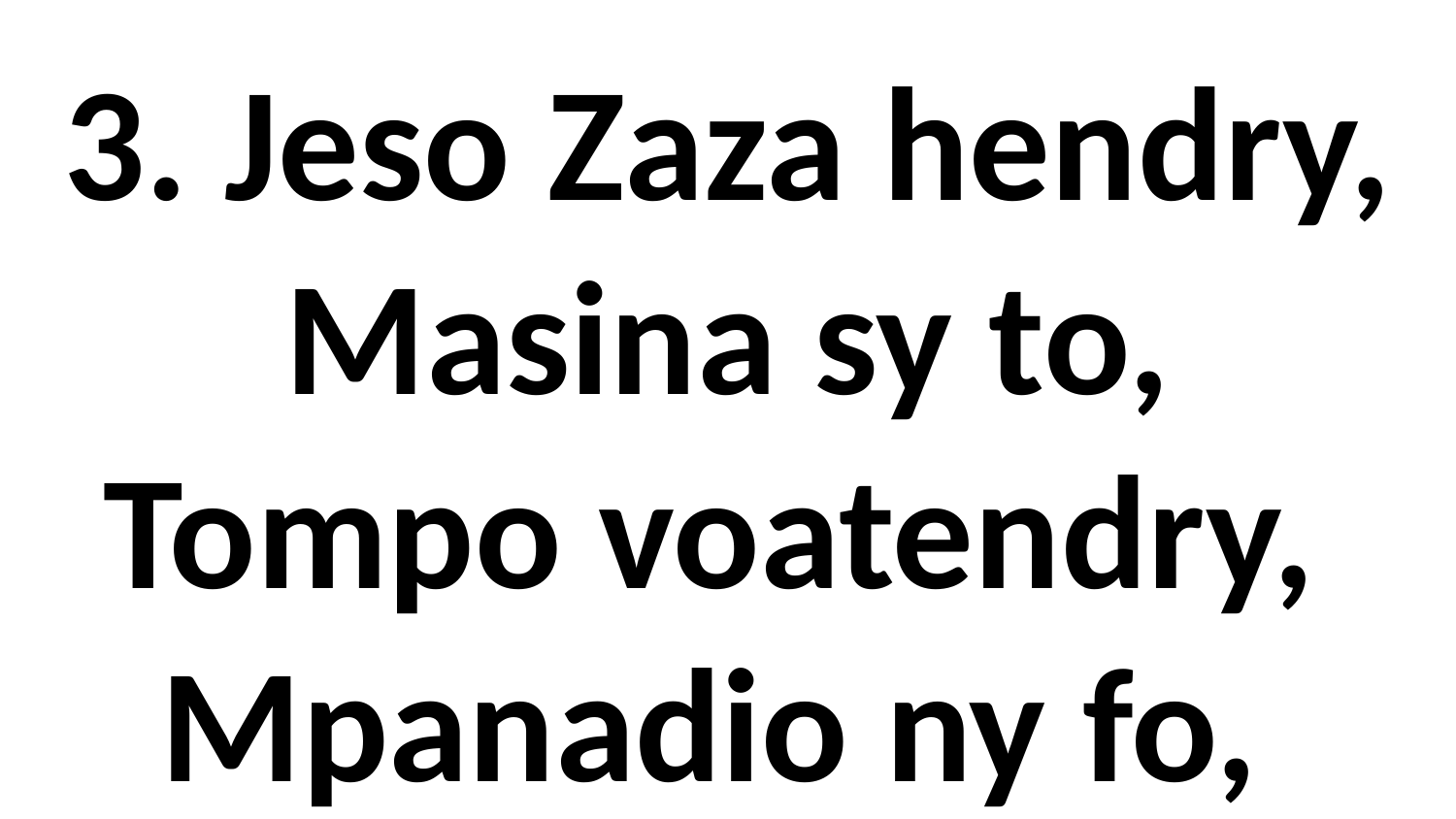

3. Jeso Zaza hendry,
 Masina sy to,
Tompo voatendry,
Mpanadio ny fo,